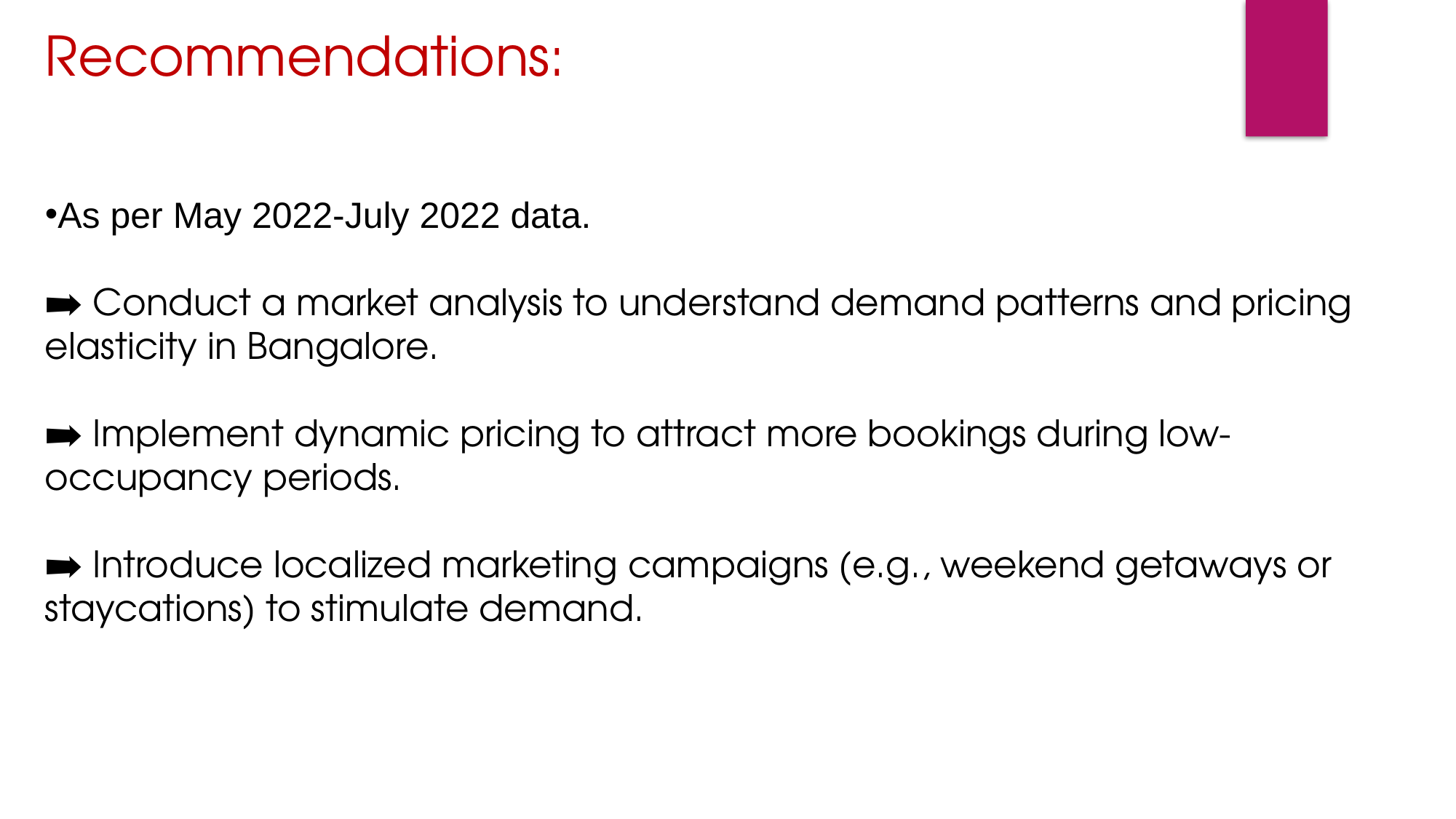

Recommendations:
As per May 2022-July 2022 data.
➡️ Conduct a market analysis to understand demand patterns and pricing elasticity in Bangalore.

➡️ Implement dynamic pricing to attract more bookings during low-occupancy periods.

➡️ Introduce localized marketing campaigns (e.g., weekend getaways or staycations) to stimulate demand.